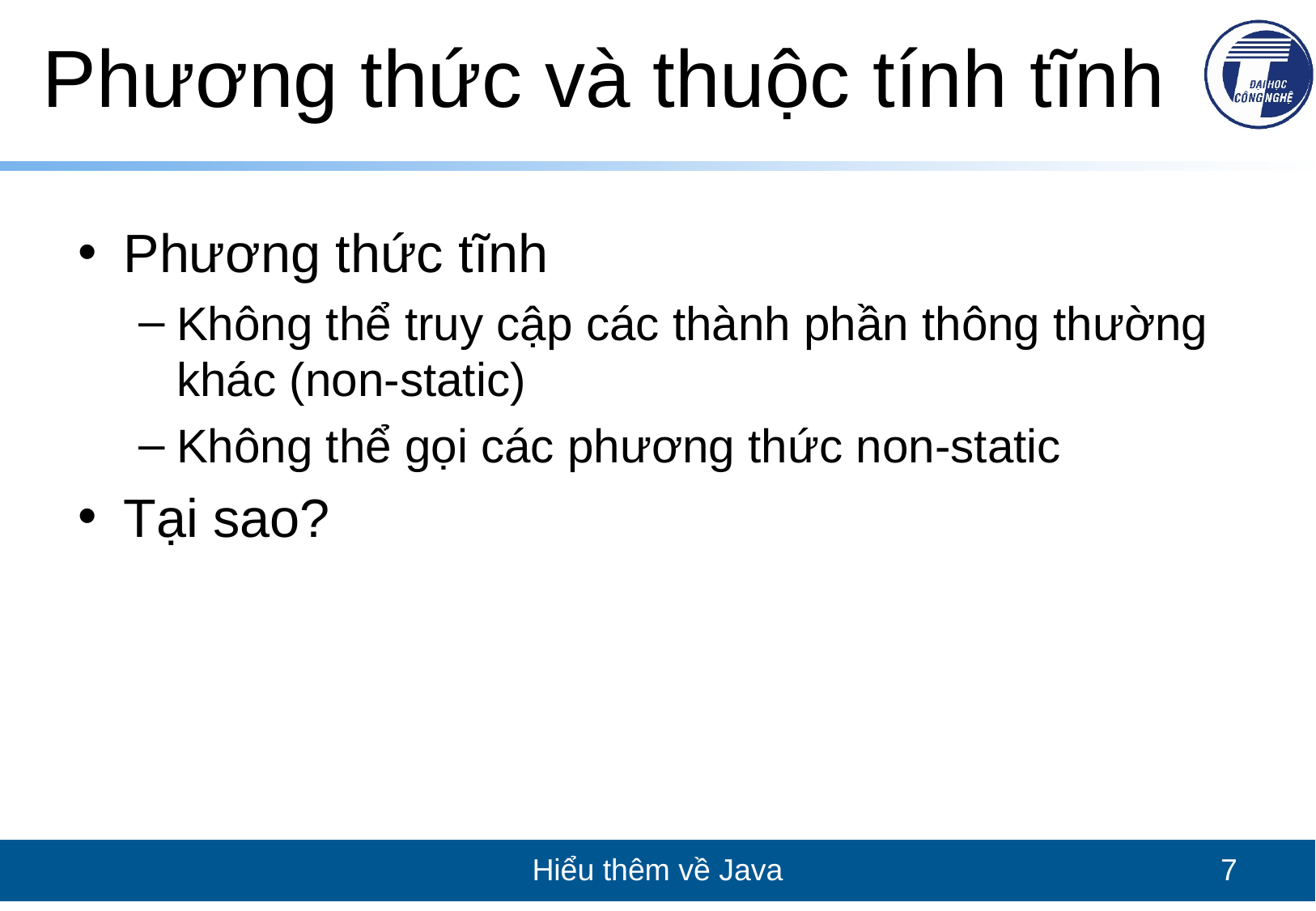

# Phương thức và thuộc tính tĩnh
Phương thức tĩnh
Không thể truy cập các thành phần thông thường khác (non-static)
Không thể gọi các phương thức non-static
Tại sao?
Hiểu thêm về Java
7